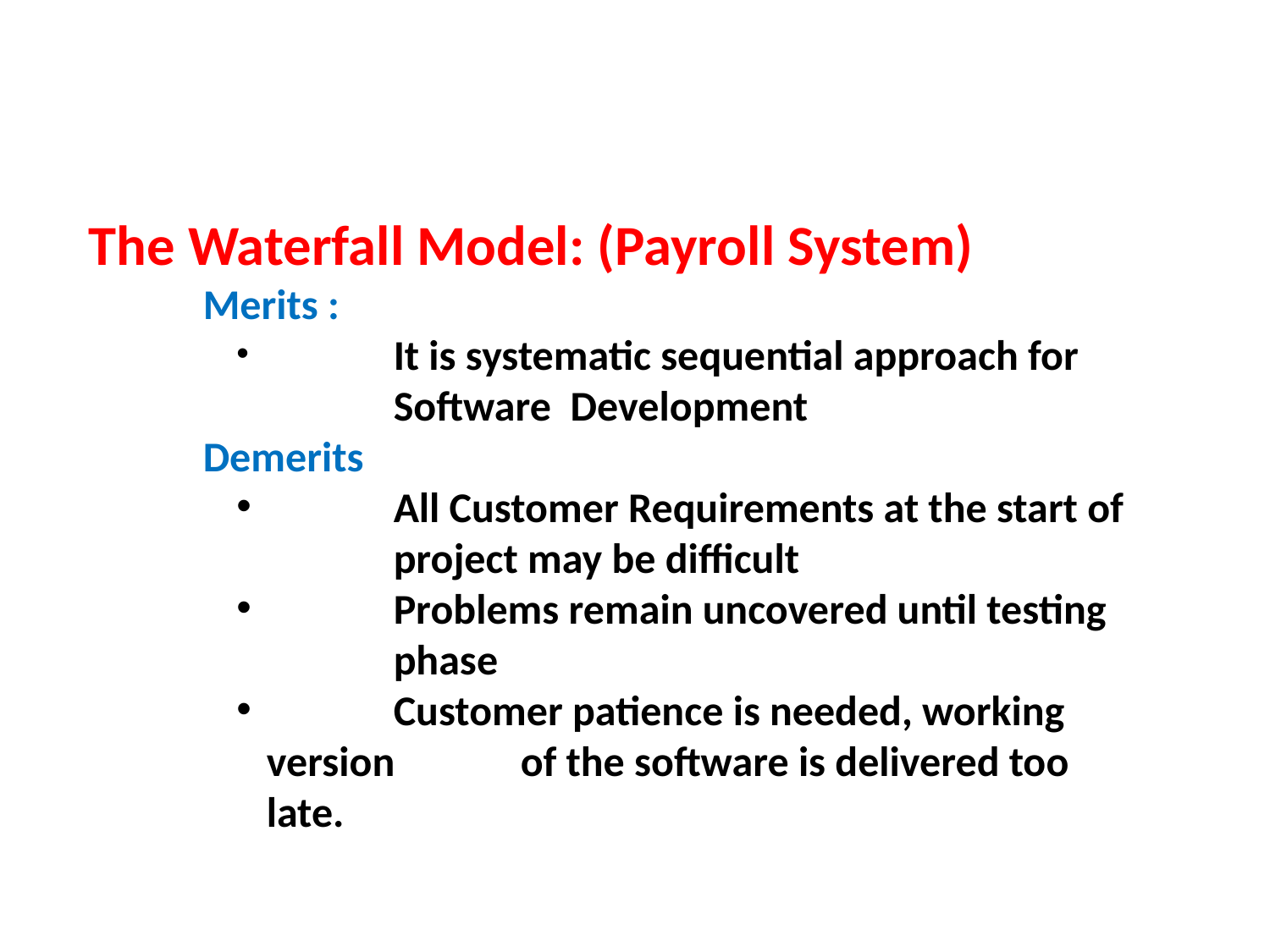

The Waterfall Model: (Payroll System)
	Merits :
    	It is systematic sequential approach for 	Software  Development
	Demerits
 	All Customer Requirements at the start of 	project may be difficult
 	Problems remain uncovered until testing 	phase
 	Customer patience is needed, working version 	of the software is delivered too late.